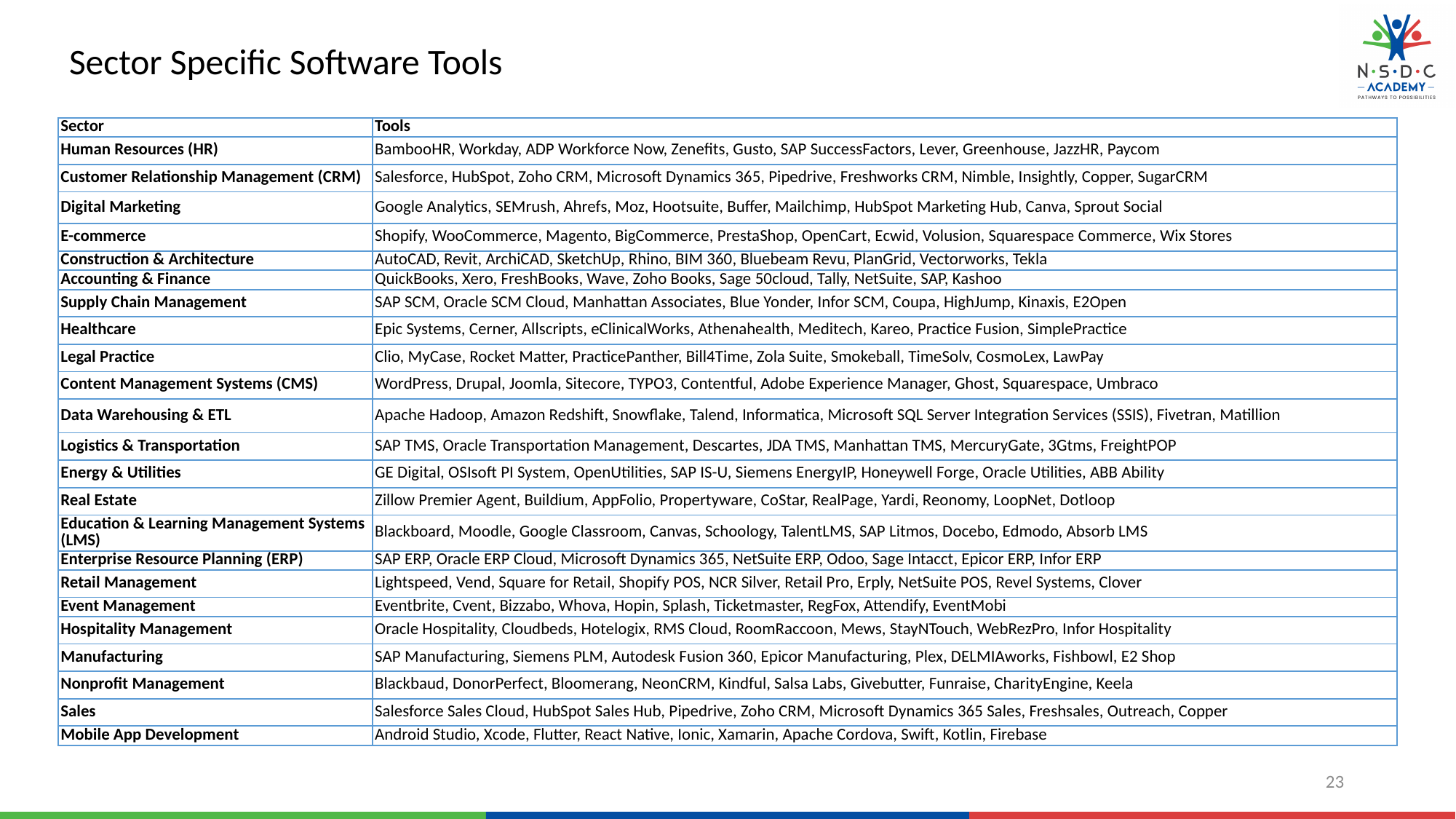

# Sector Specific Software Tools
| Sector | Tools |
| --- | --- |
| Human Resources (HR) | BambooHR, Workday, ADP Workforce Now, Zenefits, Gusto, SAP SuccessFactors, Lever, Greenhouse, JazzHR, Paycom |
| Customer Relationship Management (CRM) | Salesforce, HubSpot, Zoho CRM, Microsoft Dynamics 365, Pipedrive, Freshworks CRM, Nimble, Insightly, Copper, SugarCRM |
| Digital Marketing | Google Analytics, SEMrush, Ahrefs, Moz, Hootsuite, Buffer, Mailchimp, HubSpot Marketing Hub, Canva, Sprout Social |
| E-commerce | Shopify, WooCommerce, Magento, BigCommerce, PrestaShop, OpenCart, Ecwid, Volusion, Squarespace Commerce, Wix Stores |
| Construction & Architecture | AutoCAD, Revit, ArchiCAD, SketchUp, Rhino, BIM 360, Bluebeam Revu, PlanGrid, Vectorworks, Tekla |
| Accounting & Finance | QuickBooks, Xero, FreshBooks, Wave, Zoho Books, Sage 50cloud, Tally, NetSuite, SAP, Kashoo |
| Supply Chain Management | SAP SCM, Oracle SCM Cloud, Manhattan Associates, Blue Yonder, Infor SCM, Coupa, HighJump, Kinaxis, E2Open |
| Healthcare | Epic Systems, Cerner, Allscripts, eClinicalWorks, Athenahealth, Meditech, Kareo, Practice Fusion, SimplePractice |
| Legal Practice | Clio, MyCase, Rocket Matter, PracticePanther, Bill4Time, Zola Suite, Smokeball, TimeSolv, CosmoLex, LawPay |
| Content Management Systems (CMS) | WordPress, Drupal, Joomla, Sitecore, TYPO3, Contentful, Adobe Experience Manager, Ghost, Squarespace, Umbraco |
| Data Warehousing & ETL | Apache Hadoop, Amazon Redshift, Snowflake, Talend, Informatica, Microsoft SQL Server Integration Services (SSIS), Fivetran, Matillion |
| Logistics & Transportation | SAP TMS, Oracle Transportation Management, Descartes, JDA TMS, Manhattan TMS, MercuryGate, 3Gtms, FreightPOP |
| Energy & Utilities | GE Digital, OSIsoft PI System, OpenUtilities, SAP IS-U, Siemens EnergyIP, Honeywell Forge, Oracle Utilities, ABB Ability |
| Real Estate | Zillow Premier Agent, Buildium, AppFolio, Propertyware, CoStar, RealPage, Yardi, Reonomy, LoopNet, Dotloop |
| Education & Learning Management Systems (LMS) | Blackboard, Moodle, Google Classroom, Canvas, Schoology, TalentLMS, SAP Litmos, Docebo, Edmodo, Absorb LMS |
| Enterprise Resource Planning (ERP) | SAP ERP, Oracle ERP Cloud, Microsoft Dynamics 365, NetSuite ERP, Odoo, Sage Intacct, Epicor ERP, Infor ERP |
| Retail Management | Lightspeed, Vend, Square for Retail, Shopify POS, NCR Silver, Retail Pro, Erply, NetSuite POS, Revel Systems, Clover |
| Event Management | Eventbrite, Cvent, Bizzabo, Whova, Hopin, Splash, Ticketmaster, RegFox, Attendify, EventMobi |
| Hospitality Management | Oracle Hospitality, Cloudbeds, Hotelogix, RMS Cloud, RoomRaccoon, Mews, StayNTouch, WebRezPro, Infor Hospitality |
| Manufacturing | SAP Manufacturing, Siemens PLM, Autodesk Fusion 360, Epicor Manufacturing, Plex, DELMIAworks, Fishbowl, E2 Shop |
| Nonprofit Management | Blackbaud, DonorPerfect, Bloomerang, NeonCRM, Kindful, Salsa Labs, Givebutter, Funraise, CharityEngine, Keela |
| Sales | Salesforce Sales Cloud, HubSpot Sales Hub, Pipedrive, Zoho CRM, Microsoft Dynamics 365 Sales, Freshsales, Outreach, Copper |
| Mobile App Development | Android Studio, Xcode, Flutter, React Native, Ionic, Xamarin, Apache Cordova, Swift, Kotlin, Firebase |
23